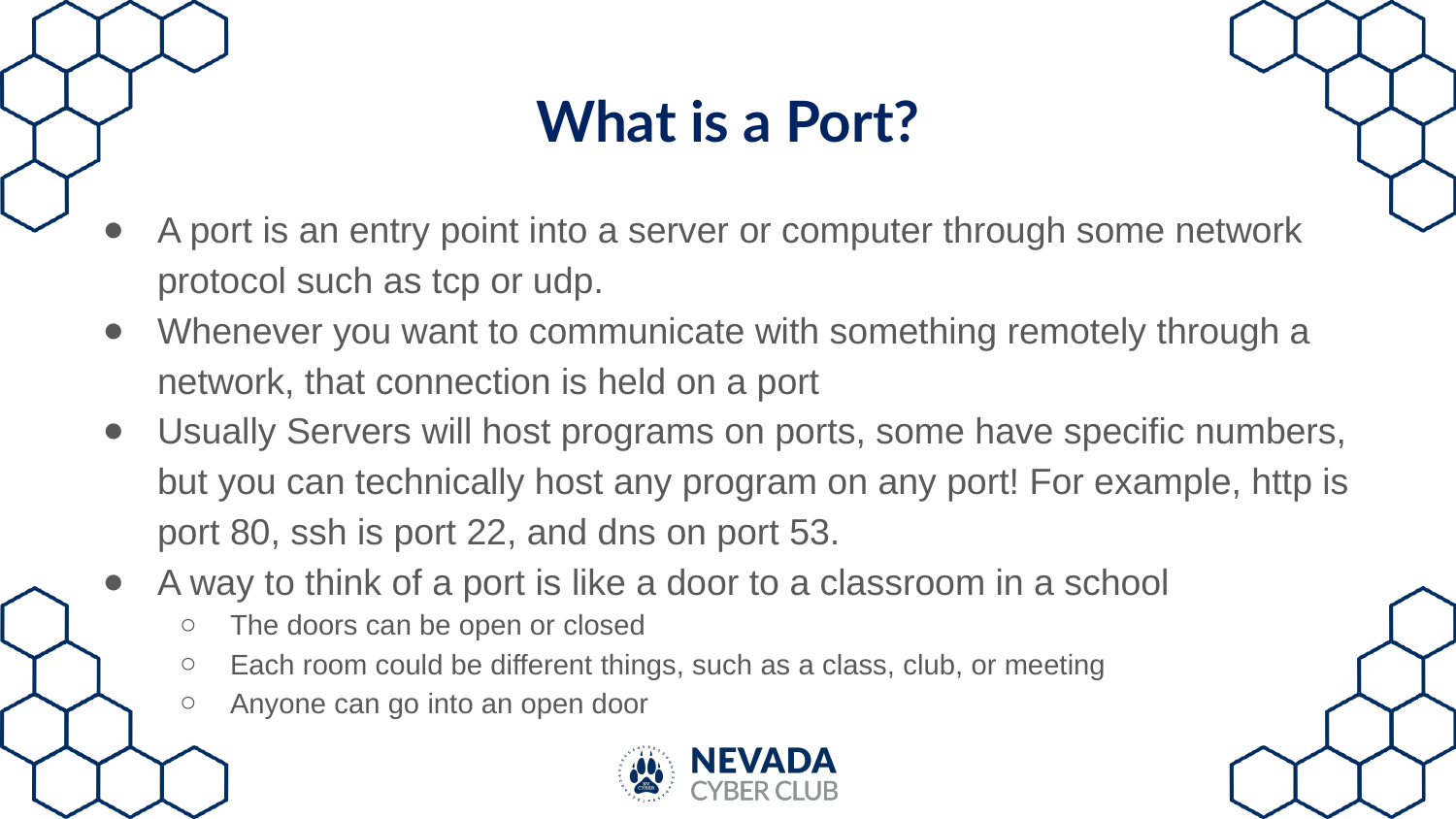

# What is a Port?
A port is an entry point into a server or computer through some network protocol such as tcp or udp.
Whenever you want to communicate with something remotely through a network, that connection is held on a port
Usually Servers will host programs on ports, some have specific numbers, but you can technically host any program on any port! For example, http is port 80, ssh is port 22, and dns on port 53.
A way to think of a port is like a door to a classroom in a school
The doors can be open or closed
Each room could be different things, such as a class, club, or meeting
Anyone can go into an open door